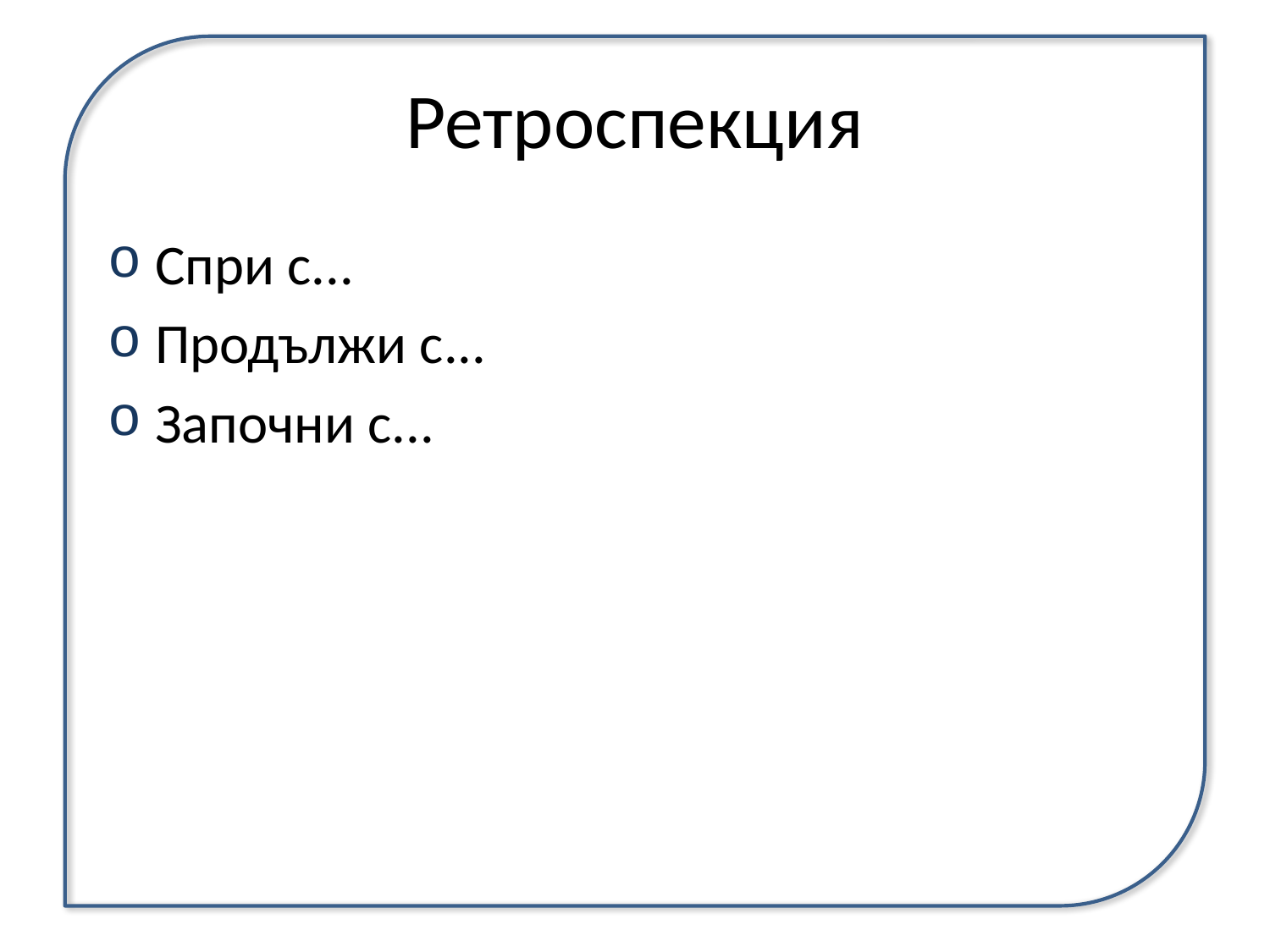

# Ретроспекция
Спри с...
Продължи с...
Започни с...